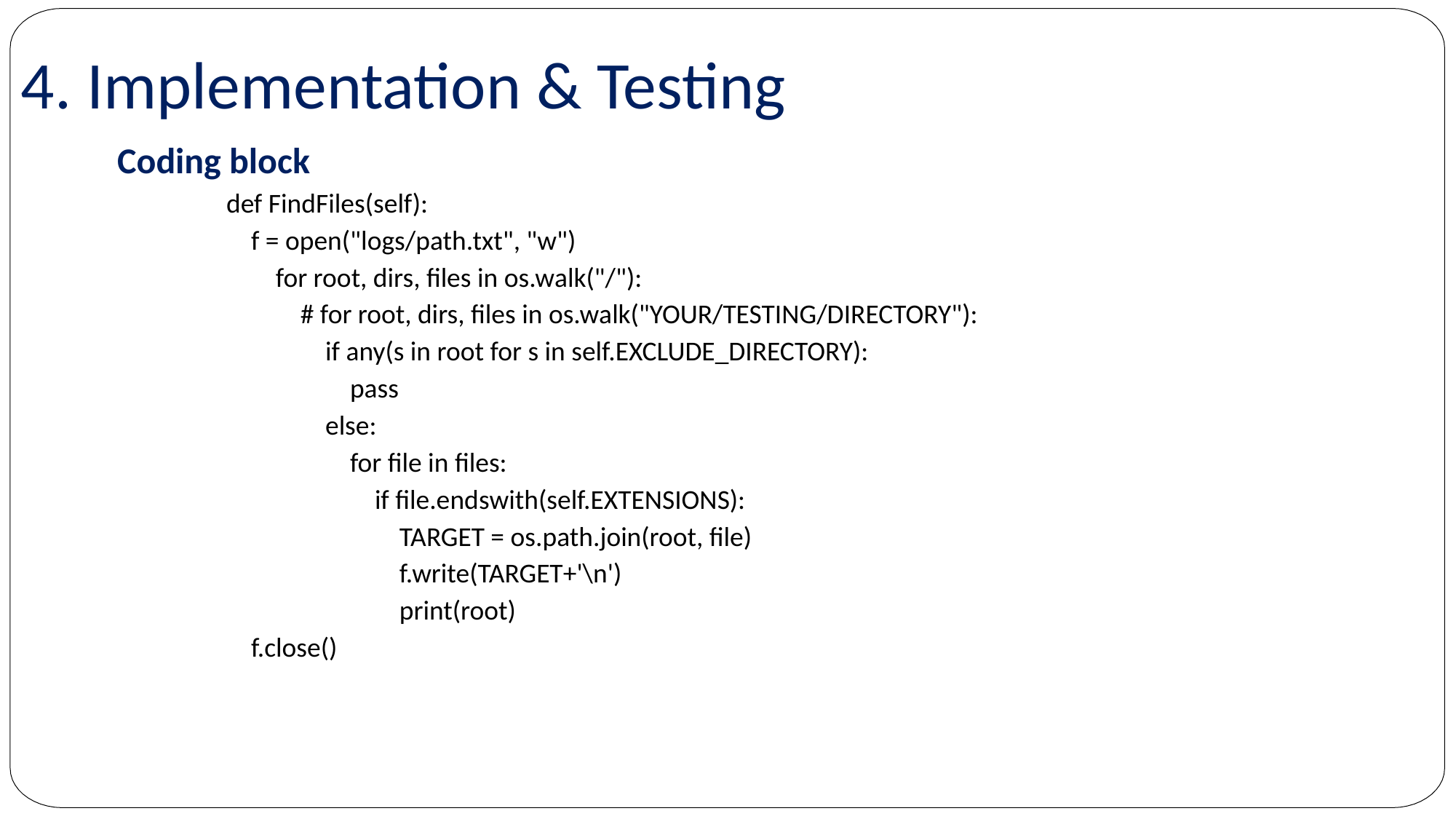

# 4. Implementation & Testing

Coding block
def FindFiles(self):
    f = open("logs/path.txt", "w")
        for root, dirs, files in os.walk("/"):
            # for root, dirs, files in os.walk("YOUR/TESTING/DIRECTORY"):
                if any(s in root for s in self.EXCLUDE_DIRECTORY):
                    pass
                else:
                    for file in files:
                        if file.endswith(self.EXTENSIONS):
                            TARGET = os.path.join(root, file)
                            f.write(TARGET+'\n')
                            print(root)
    f.close()